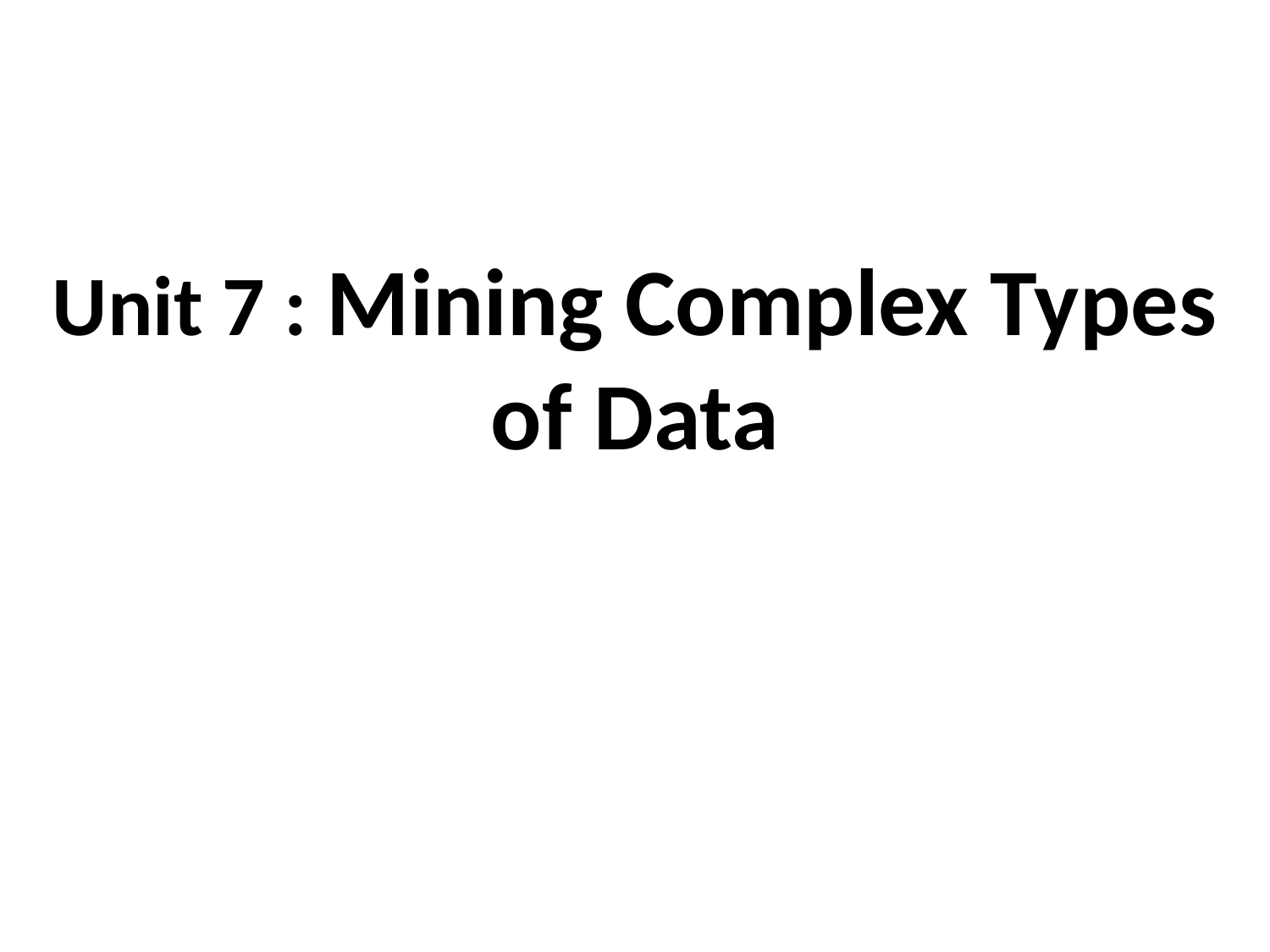

# Unit 7 : Mining Complex Types of Data